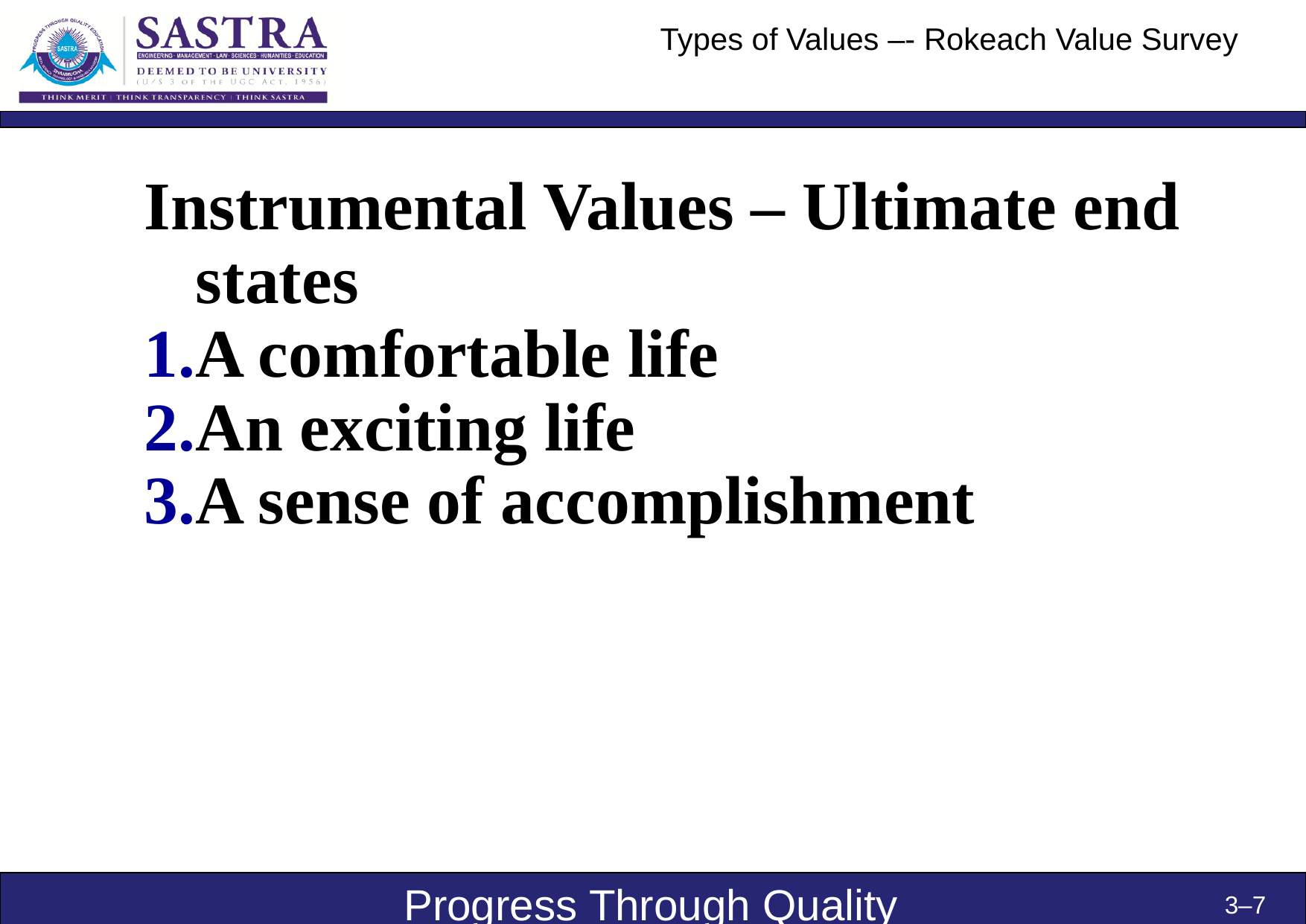

# Types of Values –- Rokeach Value Survey
Instrumental Values – Ultimate end states
A comfortable life
An exciting life
A sense of accomplishment

3–7